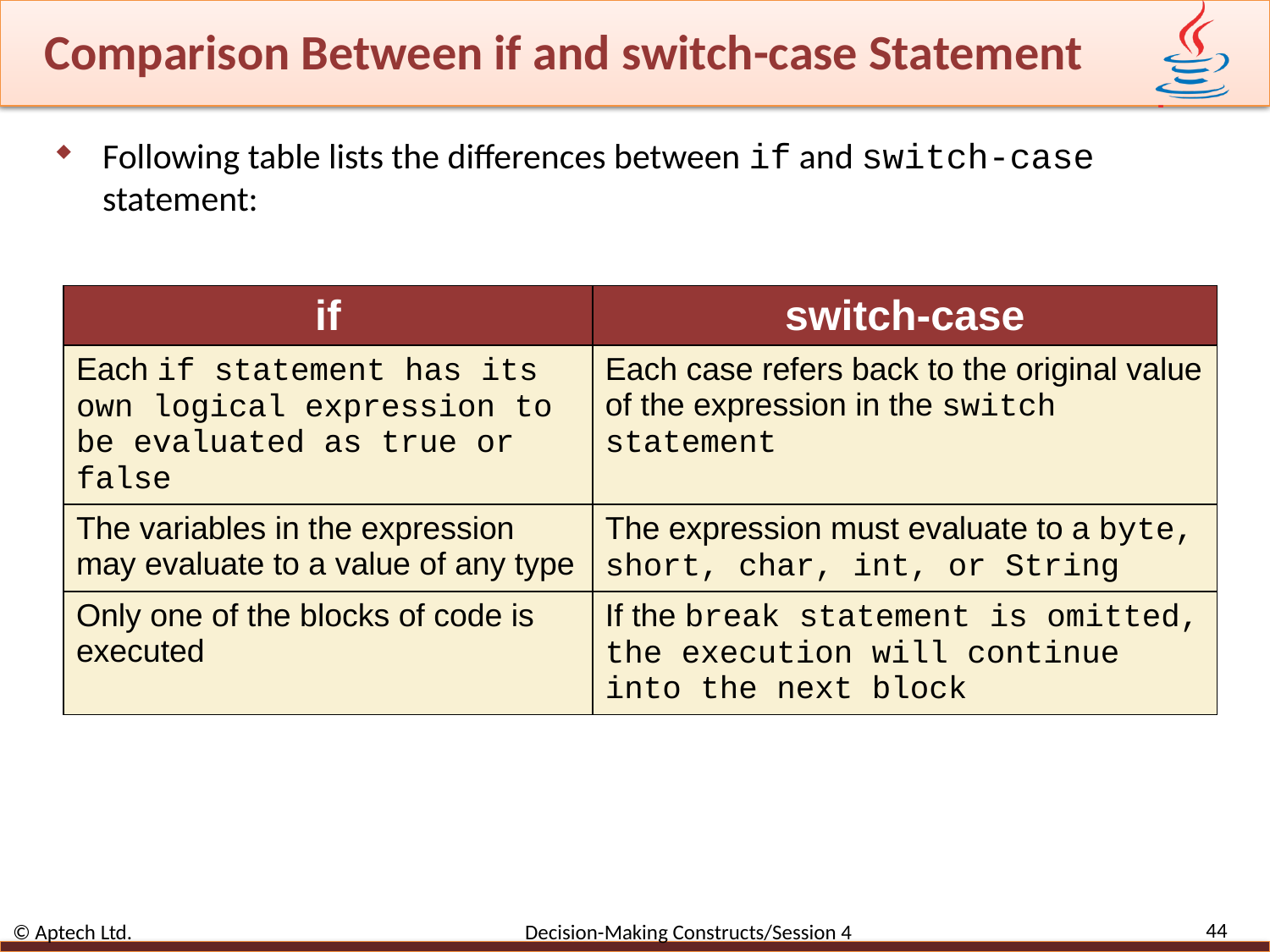

# Comparison Between if and switch-case Statement
Following table lists the differences between if and switch-case statement:
| if | switch-case |
| --- | --- |
| Each if statement has its own logical expression to be evaluated as true or false | Each case refers back to the original value of the expression in the switch statement |
| The variables in the expression may evaluate to a value of any type | The expression must evaluate to a byte, short, char, int, or String |
| Only one of the blocks of code is executed | If the break statement is omitted, the execution will continue into the next block |
44
© Aptech Ltd.                                                                                 Decision-Making Constructs/Session 4